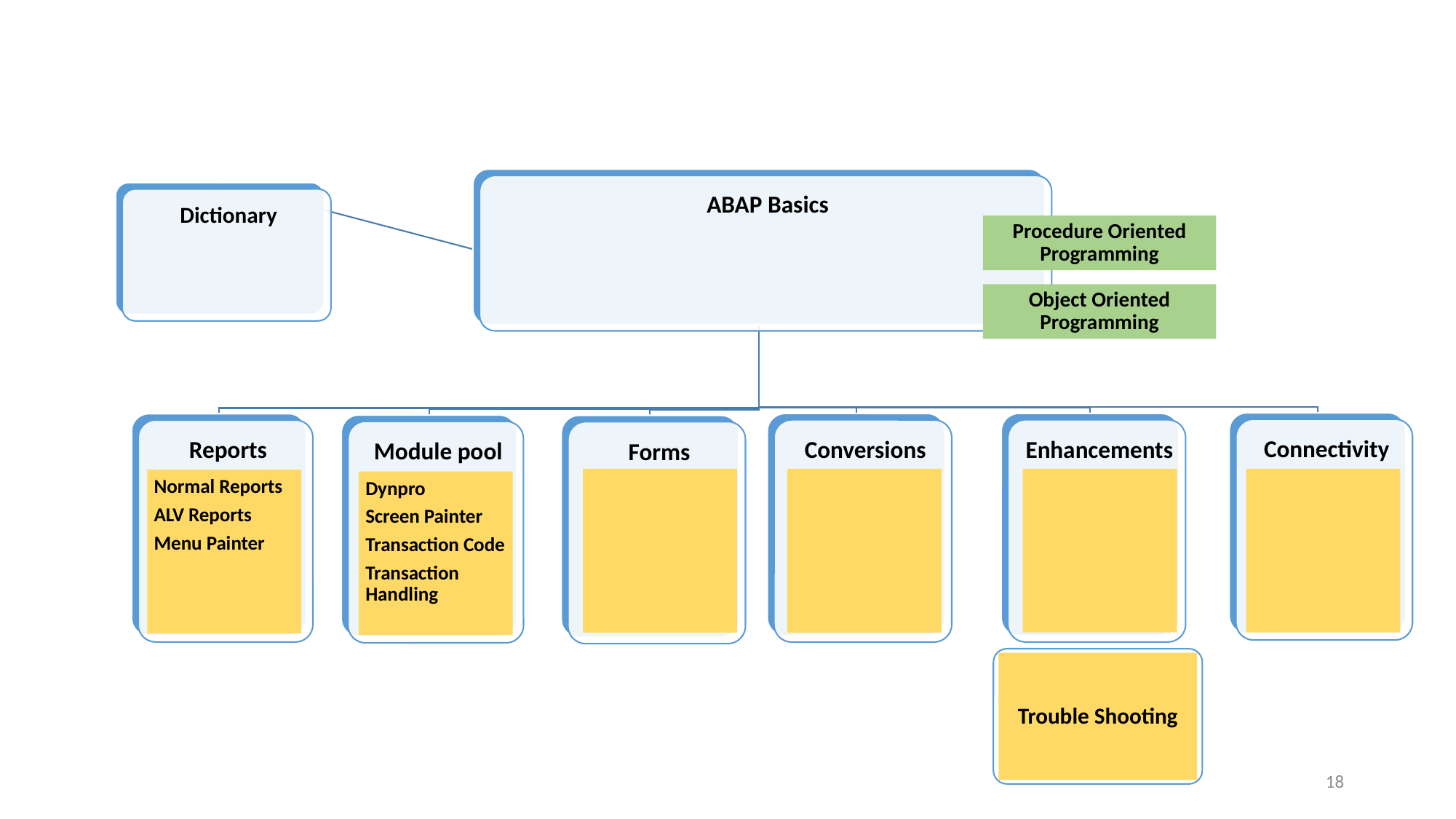

ABAP Basics
Dictionary
Reports
Module pool
Forms
Conversions
Enhancements
Connectivity
Normal Reports
ALV Reports
Menu Painter
Procedure Oriented Programming
Object Oriented Programming

Dynpro
Screen Painter
Transaction Code
Transaction Handling

Trouble Shooting
18